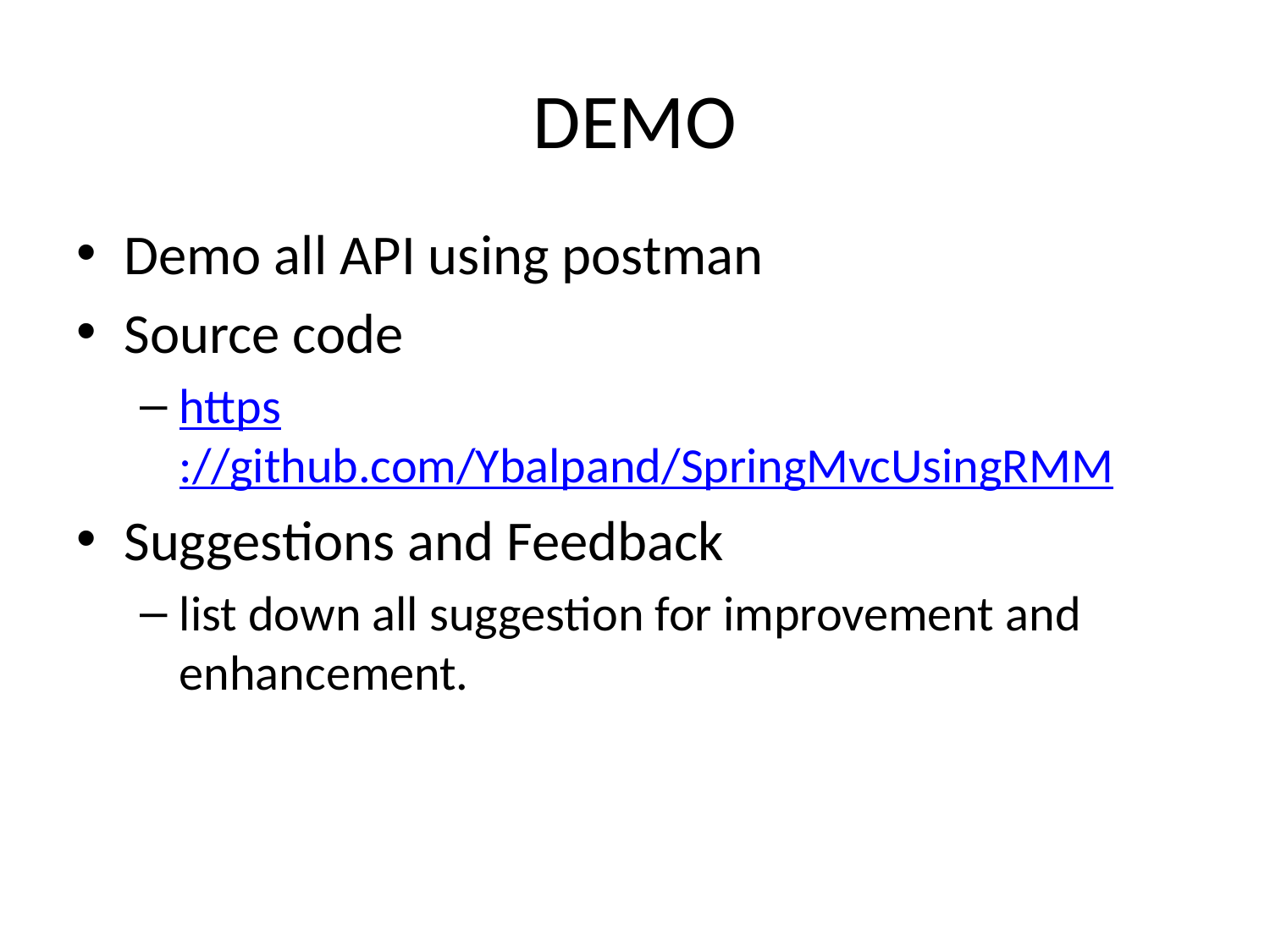

# DEMO
Demo all API using postman
Source code
https://github.com/Ybalpand/SpringMvcUsingRMM
Suggestions and Feedback
list down all suggestion for improvement and enhancement.